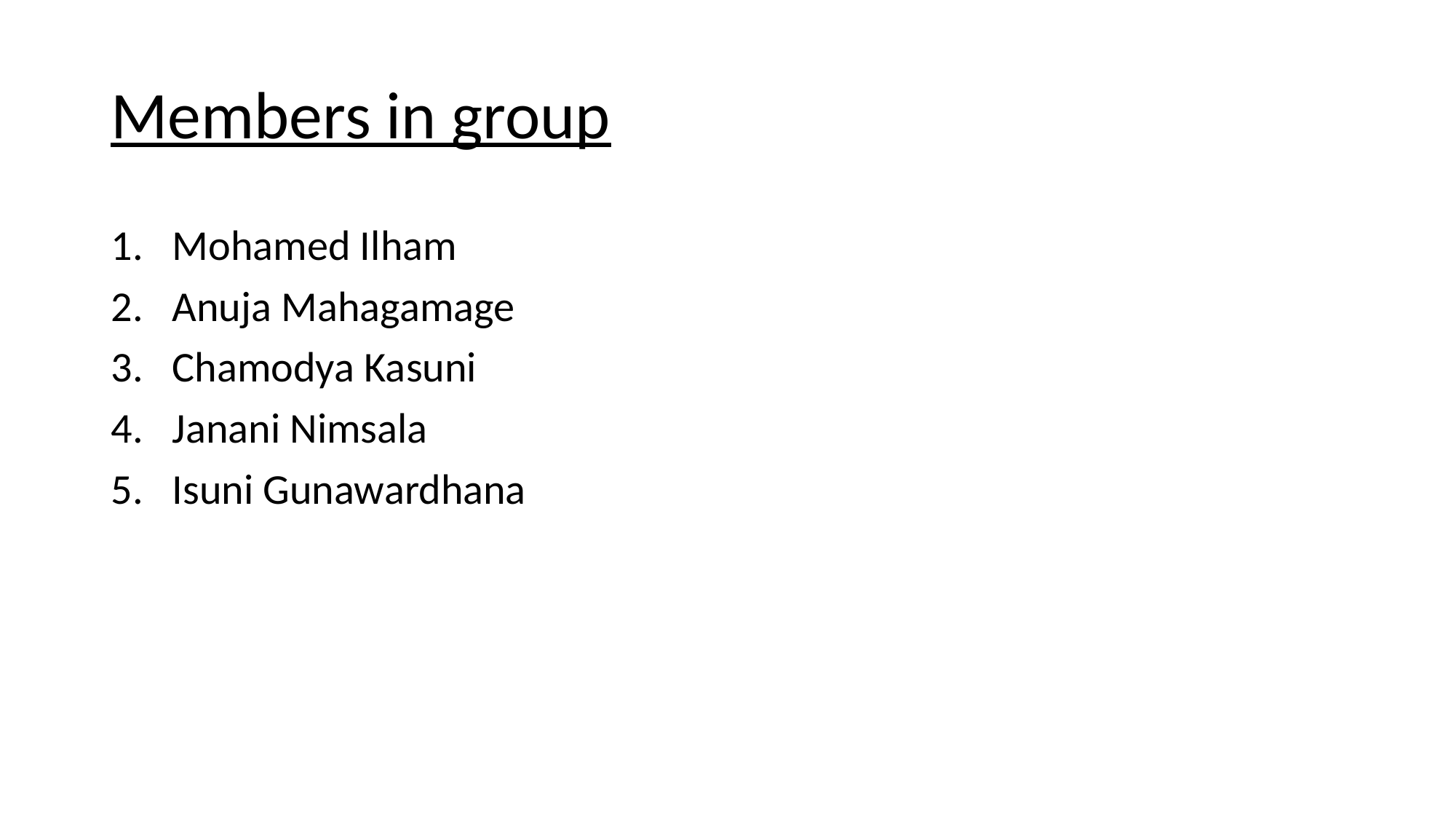

# Members in group
Mohamed Ilham
Anuja Mahagamage
Chamodya Kasuni
Janani Nimsala
Isuni Gunawardhana